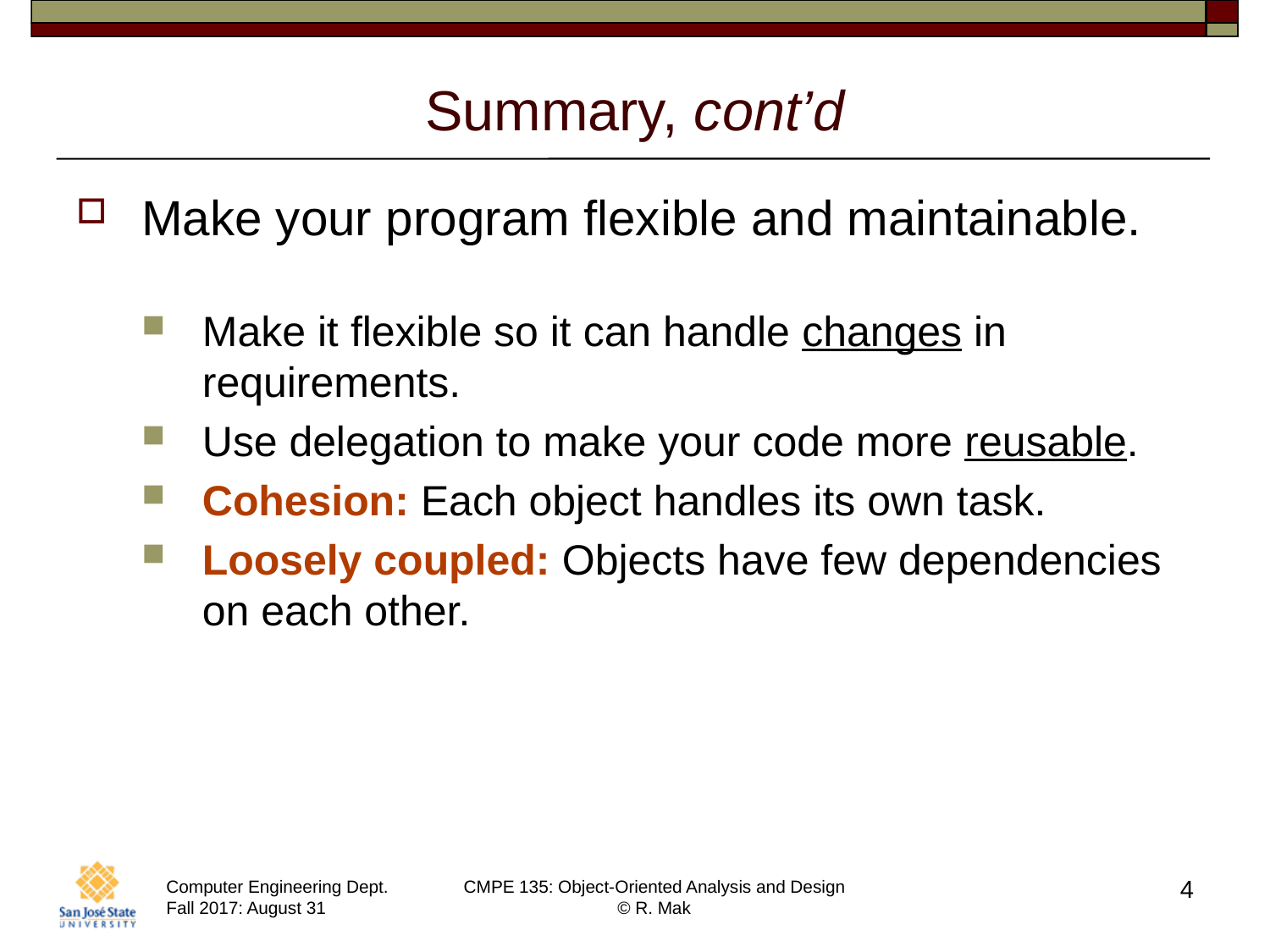

# Summary, cont’d
Make your program flexible and maintainable.

Make it flexible so it can handle changes in requirements.
Use delegation to make your code more reusable.
Cohesion: Each object handles its own task.
Loosely coupled: Objects have few dependencies on each other.
4